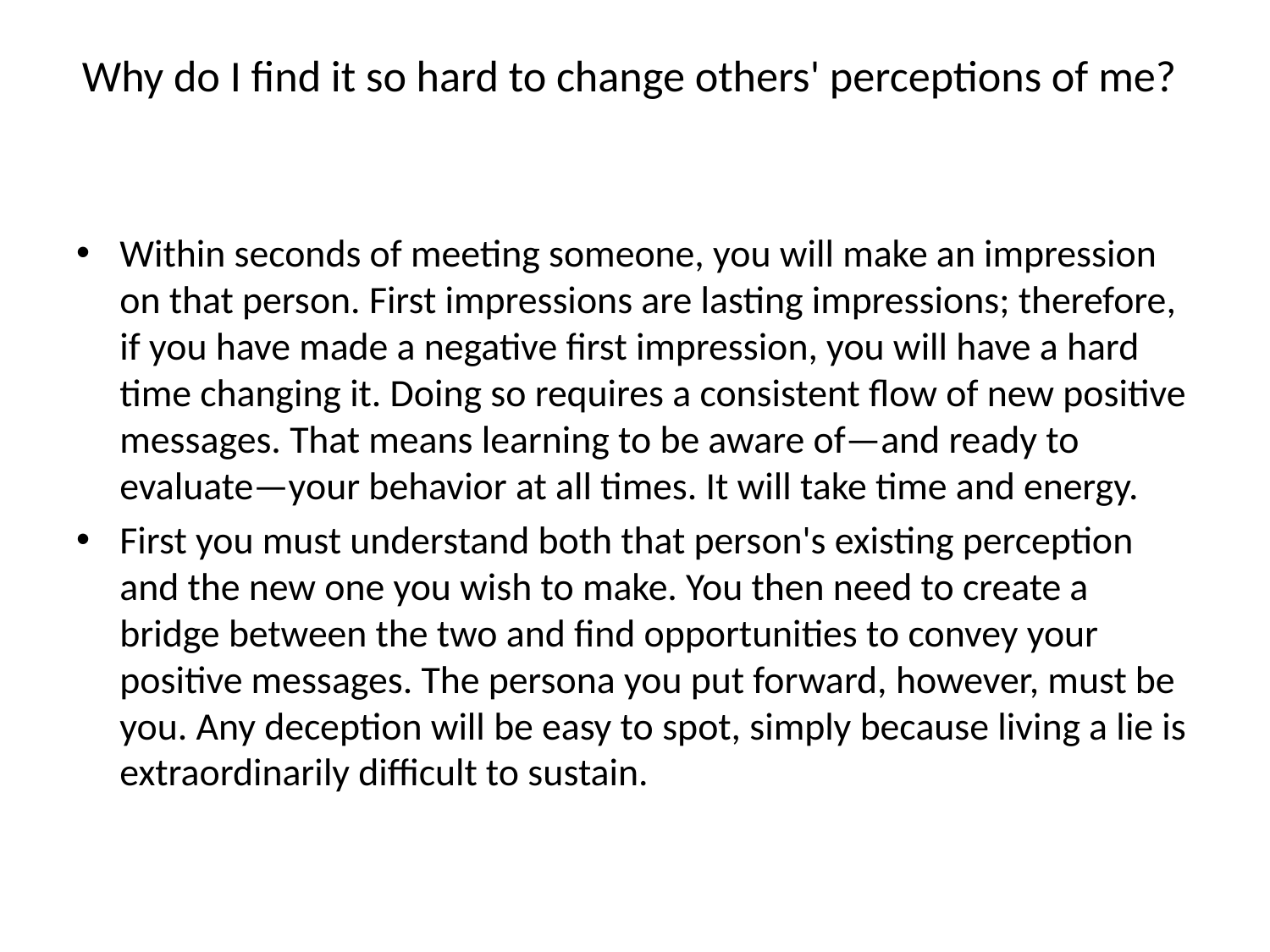

# Why do I find it so hard to change others' perceptions of me?
Within seconds of meeting someone, you will make an impression on that person. First impressions are lasting impressions; therefore, if you have made a negative first impression, you will have a hard time changing it. Doing so requires a consistent flow of new positive messages. That means learning to be aware of—and ready to evaluate—your behavior at all times. It will take time and energy.
First you must understand both that person's existing perception and the new one you wish to make. You then need to create a bridge between the two and find opportunities to convey your positive messages. The persona you put forward, however, must be you. Any deception will be easy to spot, simply because living a lie is extraordinarily difficult to sustain.